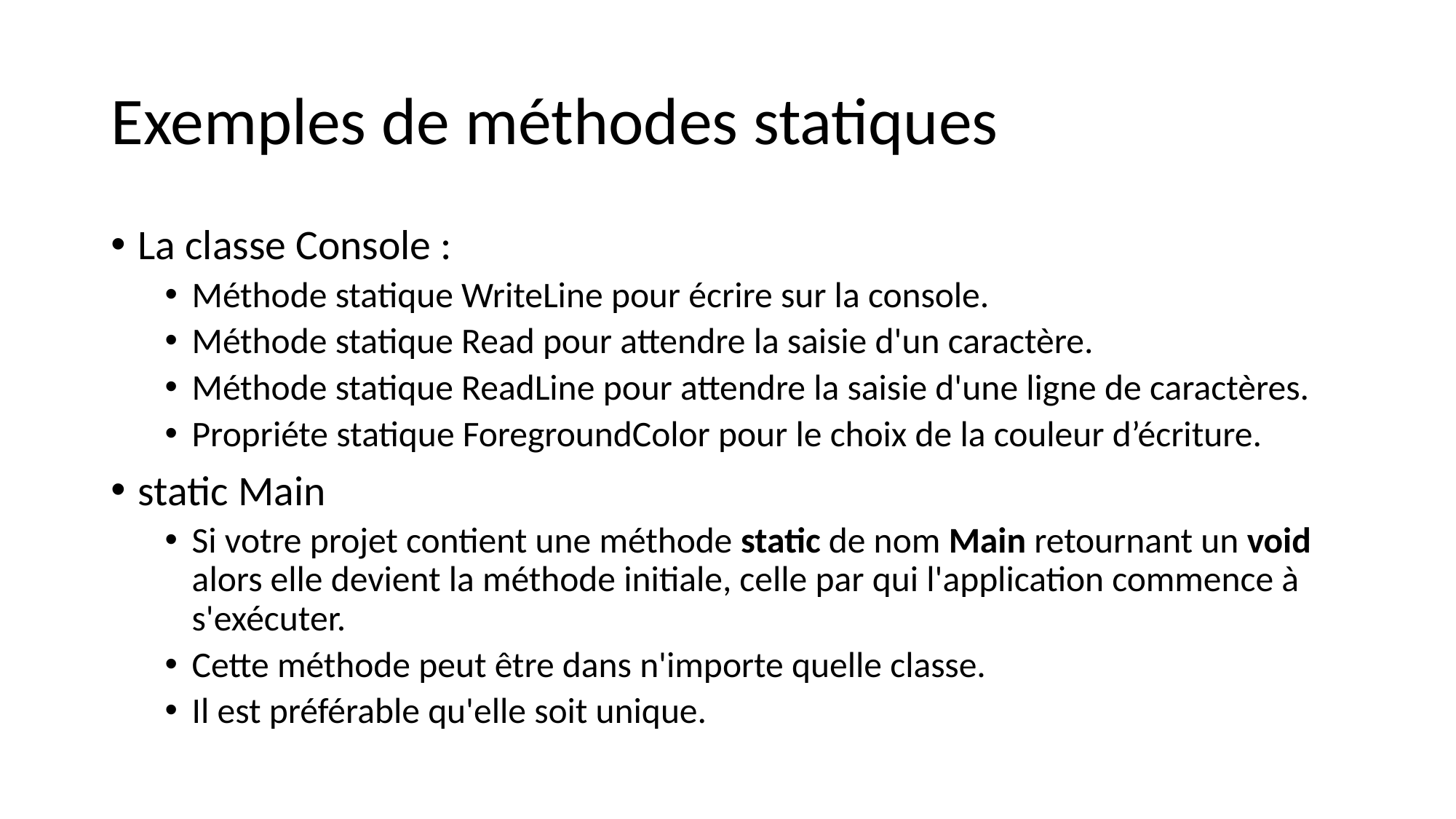

# Exemples de méthodes statiques
La classe Console :
Méthode statique WriteLine pour écrire sur la console.
Méthode statique Read pour attendre la saisie d'un caractère.
Méthode statique ReadLine pour attendre la saisie d'une ligne de caractères.
Propriéte statique ForegroundColor pour le choix de la couleur d’écriture.
static Main
Si votre projet contient une méthode static de nom Main retournant un void alors elle devient la méthode initiale, celle par qui l'application commence à s'exécuter.
Cette méthode peut être dans n'importe quelle classe.
Il est préférable qu'elle soit unique.